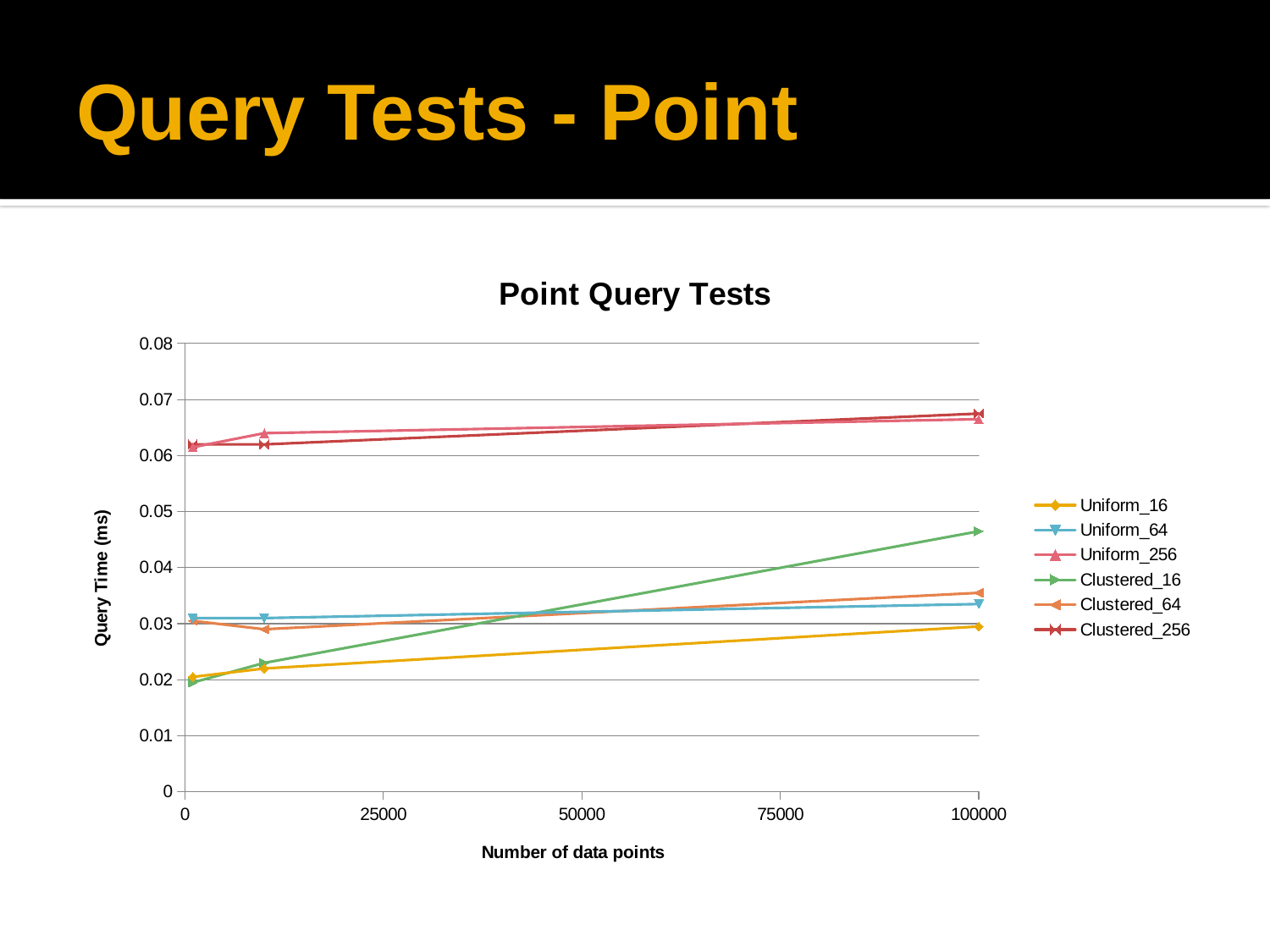

# Query Tests - Point

### Chart: Point Query Tests

| Category |  |  |  |  |  |  |
|---|---|---|---|---|---|---|